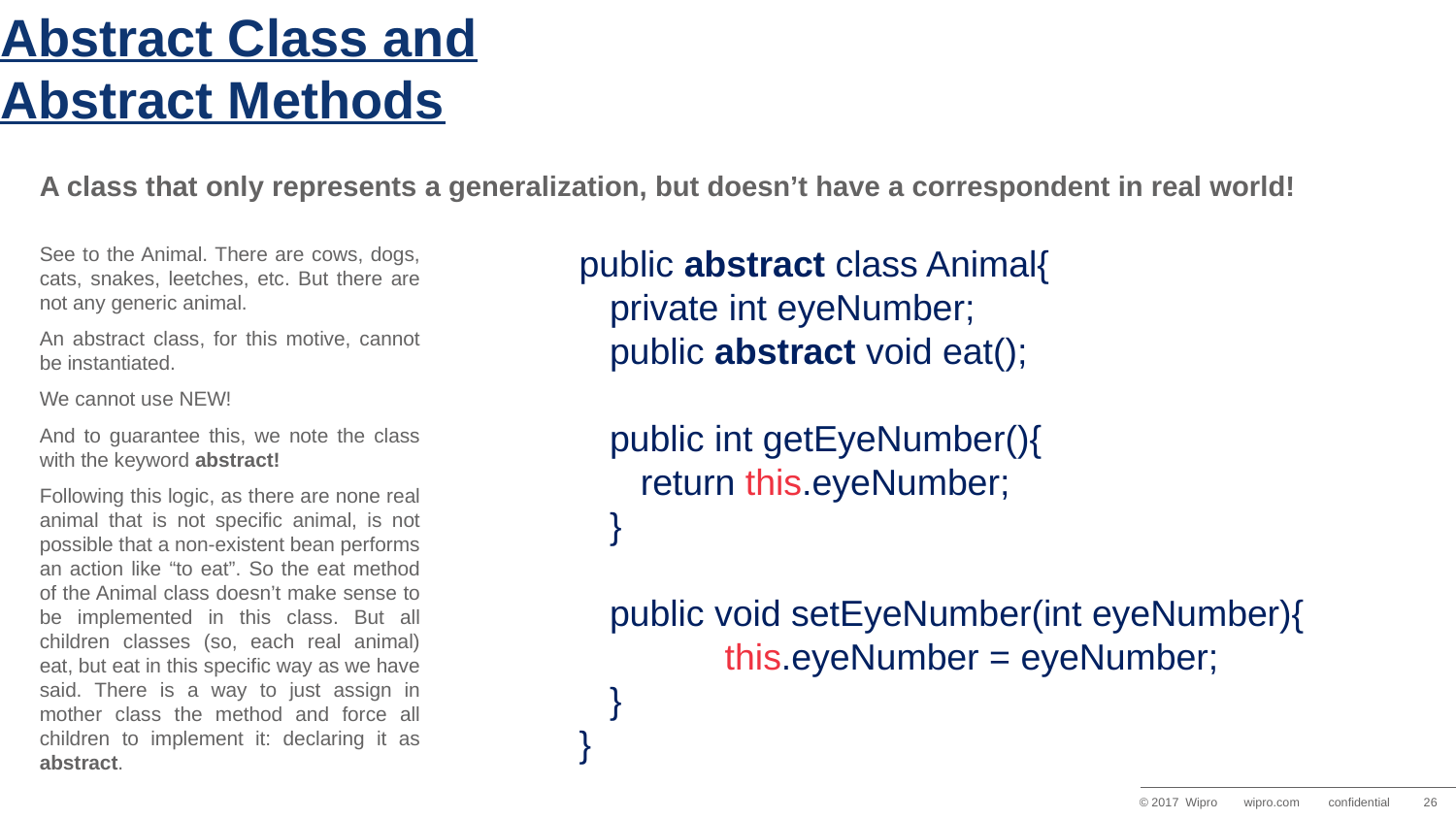

# Abstract Class and Abstract Methods
A class that only represents a generalization, but doesn’t have a correspondent in real world!
public abstract class Animal{
   private int eyeNumber;
   public abstract void eat();

   public int getEyeNumber(){
      return this.eyeNumber;
   }

   public void setEyeNumber(int eyeNumber){
	this.eyeNumber = eyeNumber;
   }
}
See to the Animal. There are cows, dogs, cats, snakes, leetches, etc. But there are not any generic animal.
An abstract class, for this motive, cannot be instantiated.
We cannot use NEW!
And to guarantee this, we note the class with the keyword abstract!
Following this logic, as there are none real animal that is not specific animal, is not possible that a non-existent bean performs an action like “to eat”. So the eat method of the Animal class doesn’t make sense to be implemented in this class. But all children classes (so, each real animal) eat, but eat in this specific way as we have said. There is a way to just assign in mother class the method and force all children to implement it: declaring it as abstract.